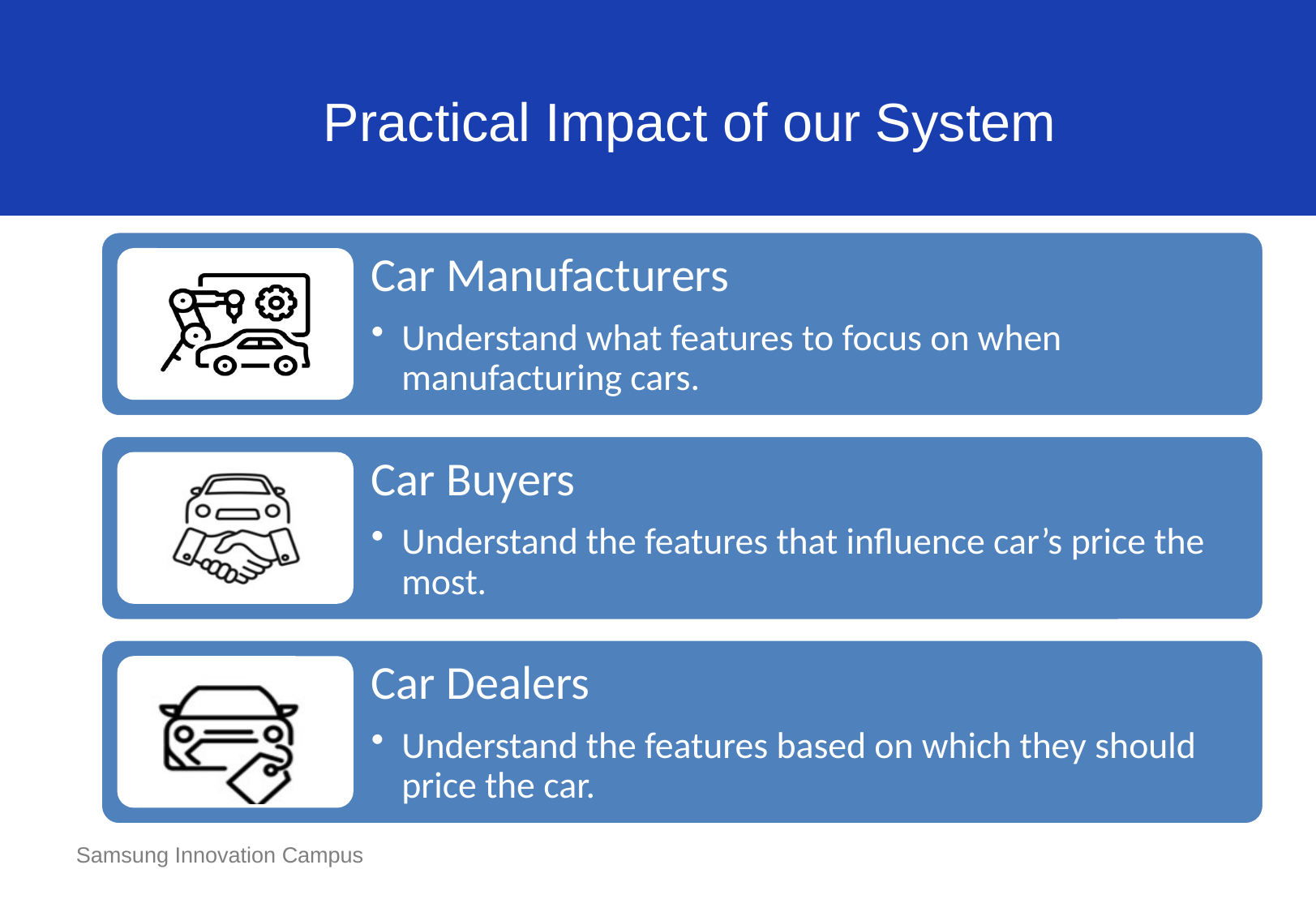

Practical Impact of our System
Car Manufacturers
Understand what features to focus on when manufacturing cars.
Car Buyers
Understand the features that influence car’s price the most.
Car Dealers
Understand the features based on which they should price the car.
Samsung Innovation Campus